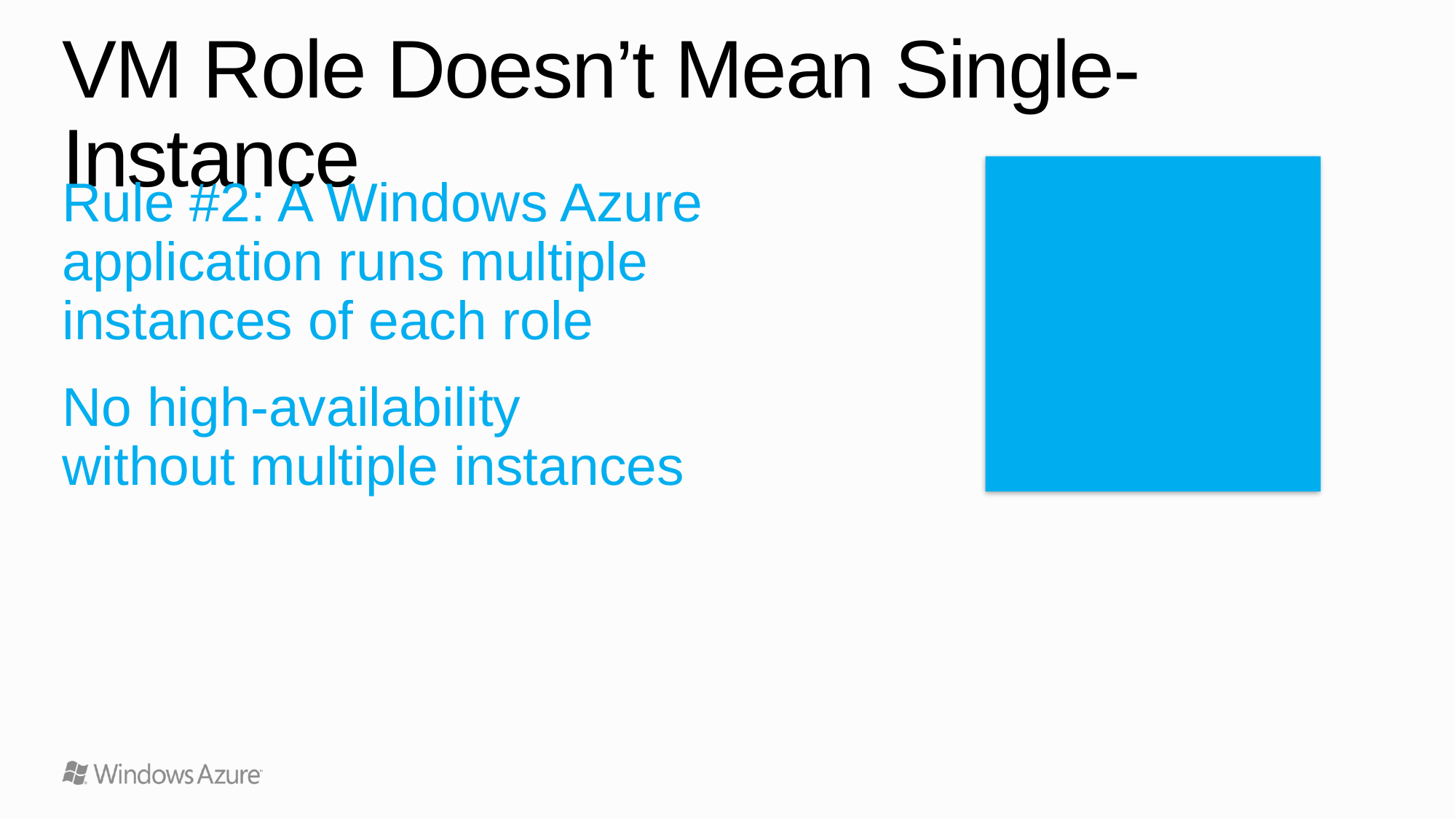

# VM Role Doesn’t Mean Single-Instance
2
Rule #2: A Windows Azure application runs multiple instances of each role
No high-availability
without multiple instances